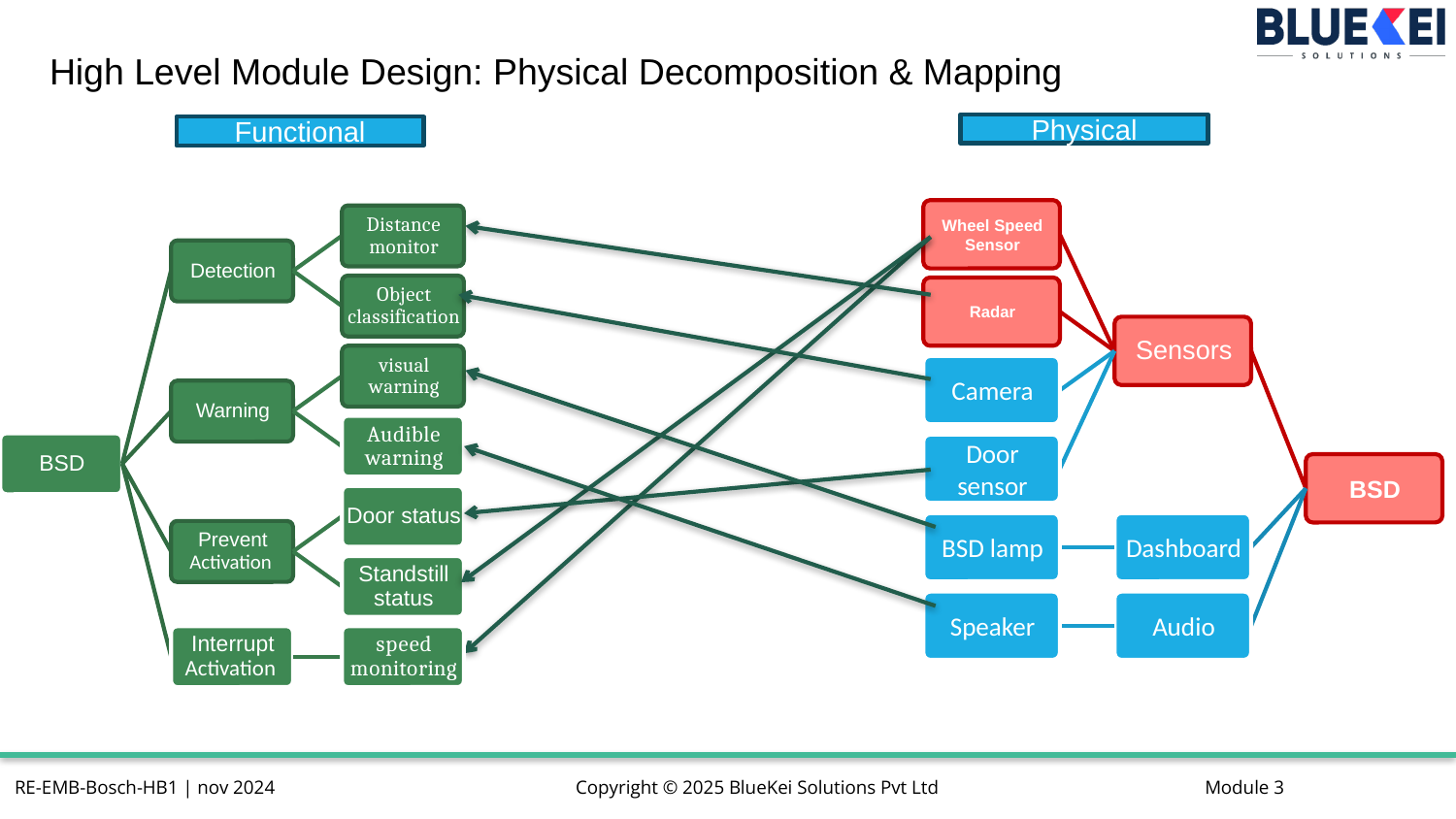

# High Level Module Design: Physical Decomposition & Mapping
Physical
Functional
BSD

Sensors

Wheel Speed Sensor

Radar

Camera

Door sensor

Dashboard

BSD lamp

Audio

Speaker
BSD

Detection

Distance monitor

Object classification

Warning

visual warning

Audible warning

Prevent Activation

Door status

Standstill status

Interrupt Activation

speed monitoring